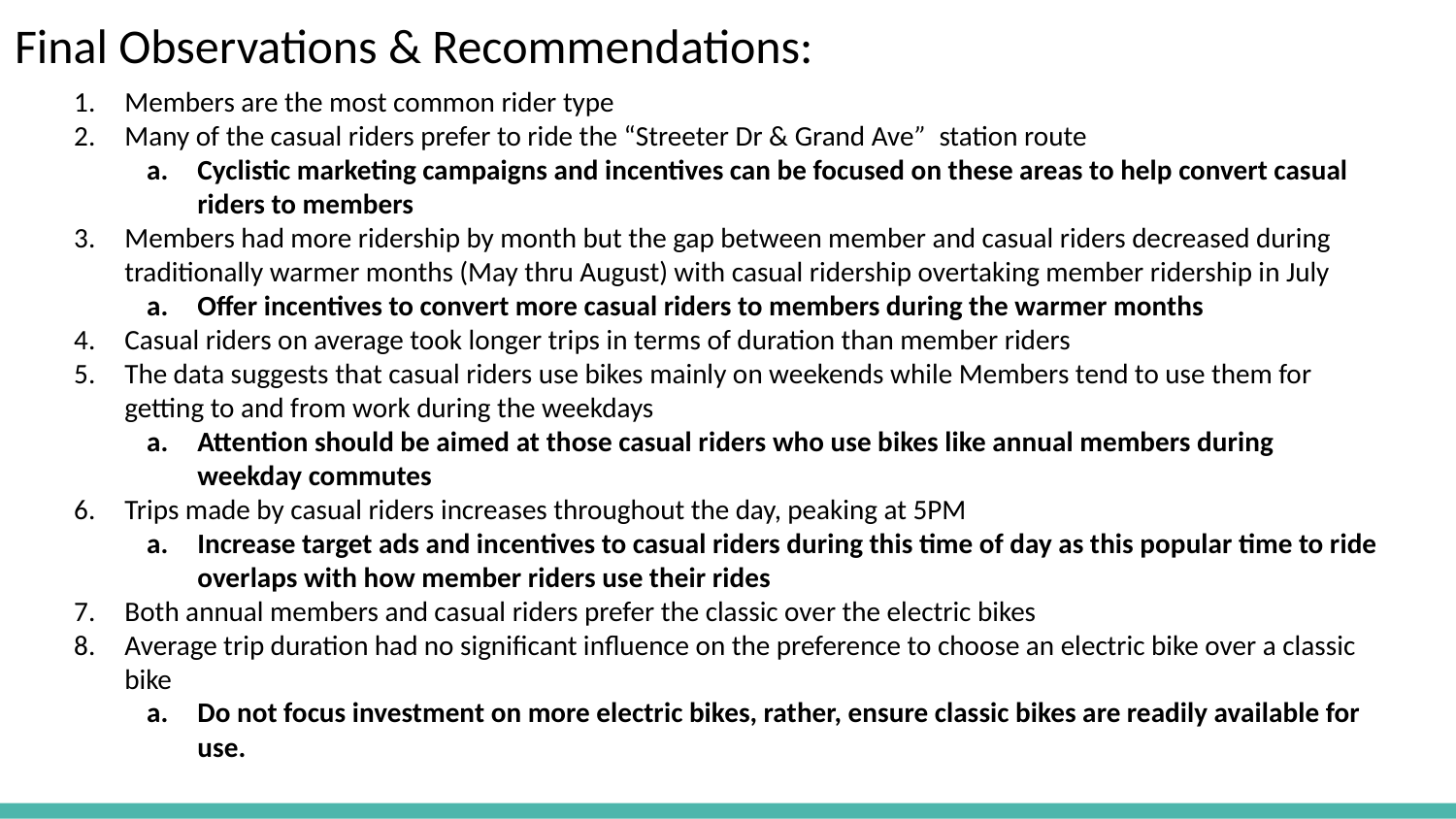

# Final Observations & Recommendations:
Members are the most common rider type
Many of the casual riders prefer to ride the “Streeter Dr & Grand Ave”  station route
Cyclistic marketing campaigns and incentives can be focused on these areas to help convert casual riders to members
Members had more ridership by month but the gap between member and casual riders decreased during traditionally warmer months (May thru August) with casual ridership overtaking member ridership in July
Offer incentives to convert more casual riders to members during the warmer months
Casual riders on average took longer trips in terms of duration than member riders
The data suggests that casual riders use bikes mainly on weekends while Members tend to use them for getting to and from work during the weekdays
Attention should be aimed at those casual riders who use bikes like annual members during weekday commutes
Trips made by casual riders increases throughout the day, peaking at 5PM
Increase target ads and incentives to casual riders during this time of day as this popular time to ride overlaps with how member riders use their rides
Both annual members and casual riders prefer the classic over the electric bikes
Average trip duration had no significant influence on the preference to choose an electric bike over a classic bike
Do not focus investment on more electric bikes, rather, ensure classic bikes are readily available for use.